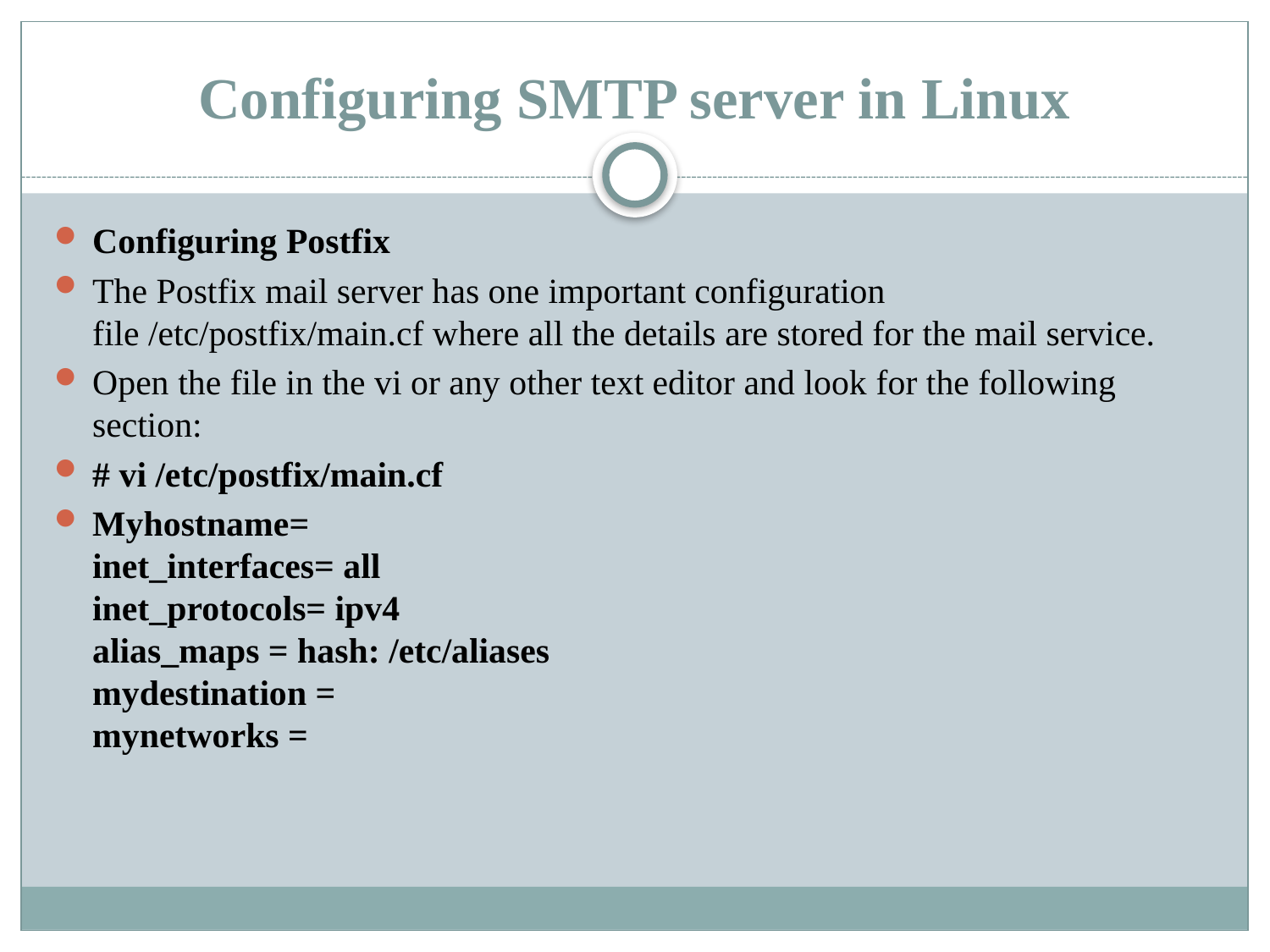

# Configuring SMTP server in Linux
Configuring Postfix
The Postfix mail server has one important configuration file /etc/postfix/main.cf where all the details are stored for the mail service.
Open the file in the vi or any other text editor and look for the following section:
# vi /etc/postfix/main.cf
Myhostname=
inet_interfaces= all
inet_protocols= ipv4
alias_maps = hash: /etc/aliases
mydestination =
mynetworks =